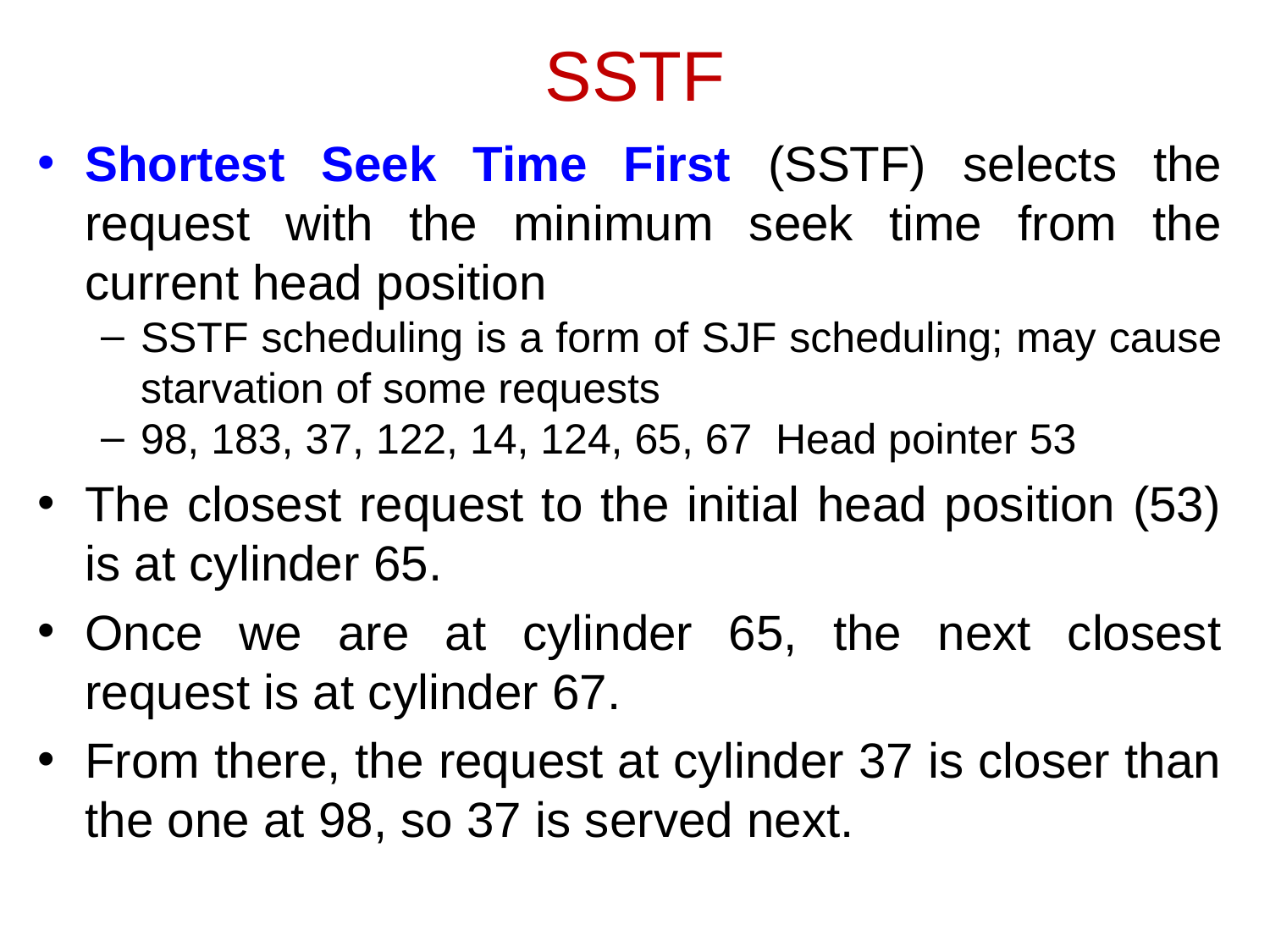

SSTF
Shortest Seek Time First (SSTF) selects the request with the minimum seek time from the current head position
SSTF scheduling is a form of SJF scheduling; may cause starvation of some requests
98, 183, 37, 122, 14, 124, 65, 67	Head pointer 53
The closest request to the initial head position (53) is at cylinder 65.
Once we are at cylinder 65, the next closest request is at cylinder 67.
From there, the request at cylinder 37 is closer than the one at 98, so 37 is served next.